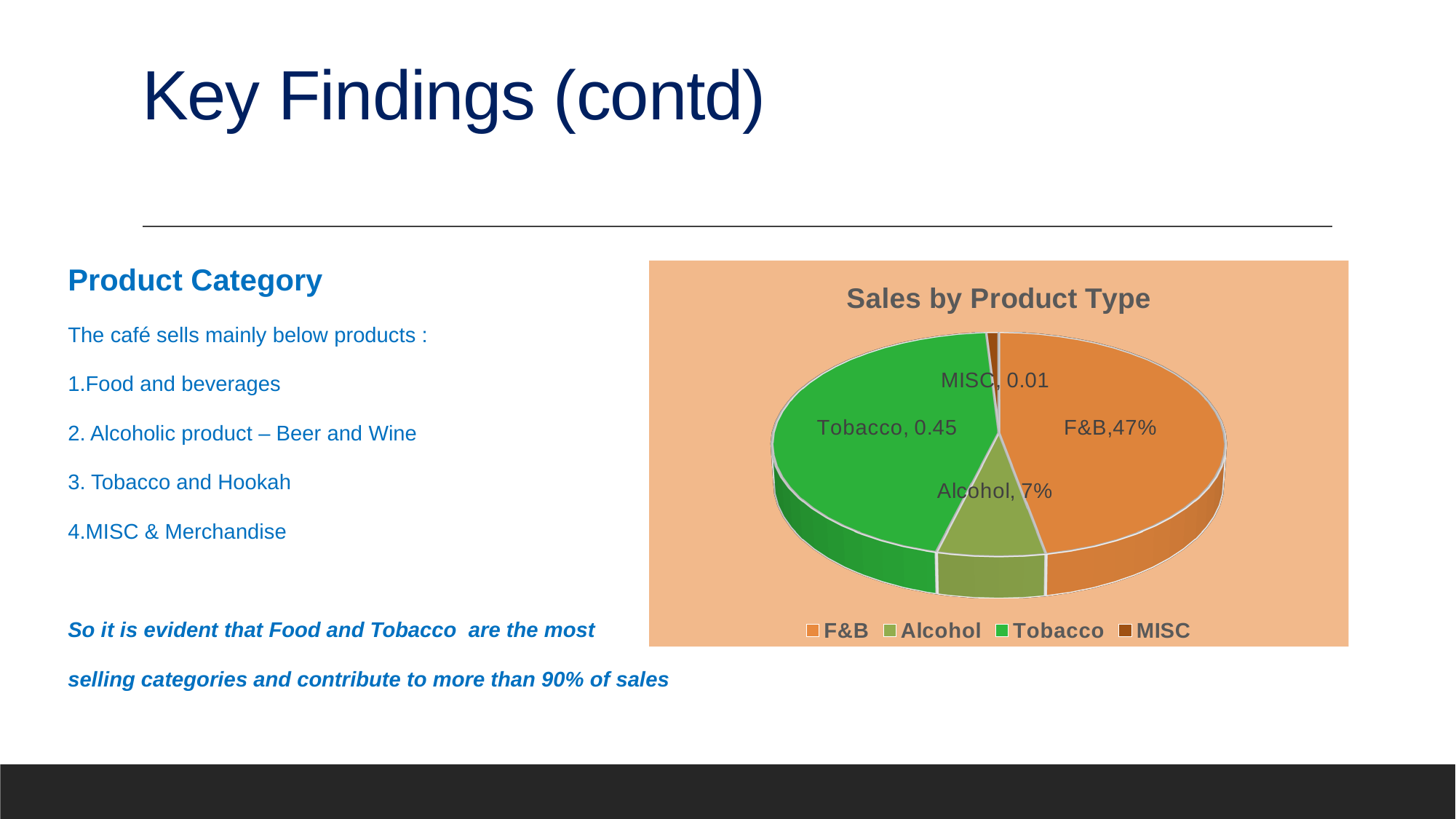

# Key Findings (contd)
Product Category
The café sells mainly below products :
1.Food and beverages
2. Alcoholic product – Beer and Wine
3. Tobacco and Hookah
4.MISC & Merchandise

So it is evident that Food and Tobacco  are the most
selling categories and contribute to more than 90% of sales

[unsupported chart]